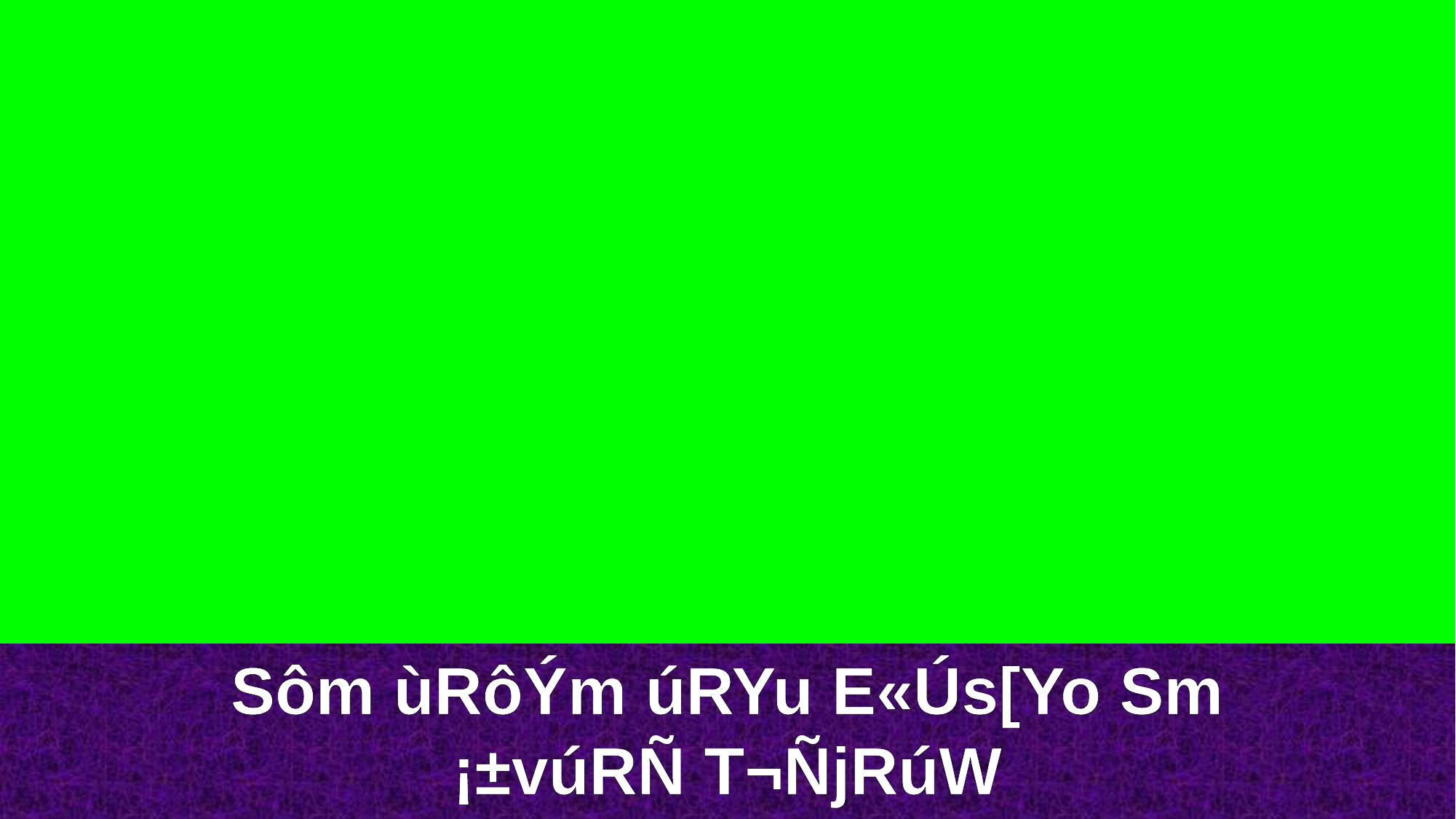

Sôm ùRôÝm úRYu E«Ús[Yo Sm ¡±vúRÑ T¬ÑjRúW